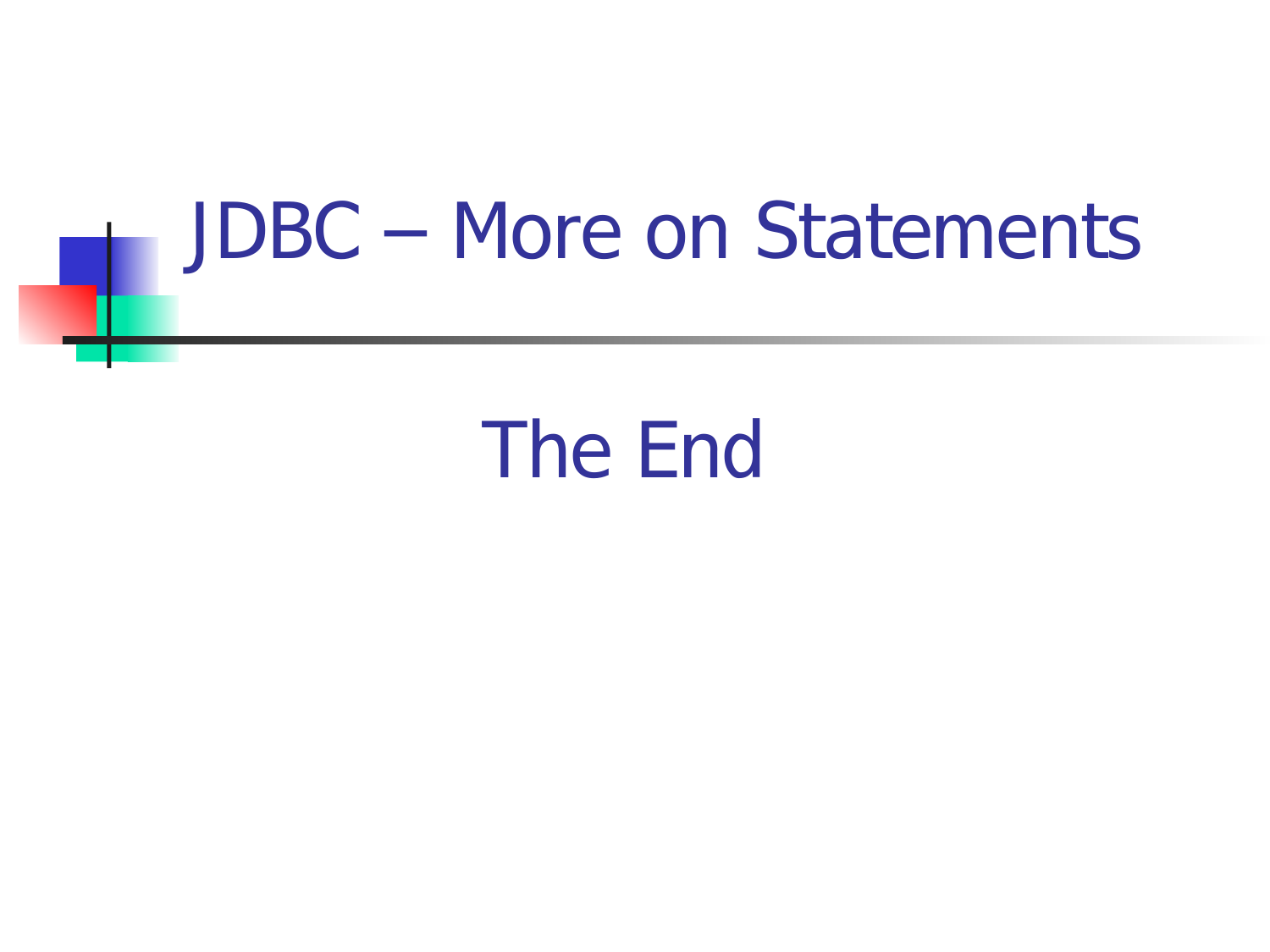

# JDBC – More on Statements
The End